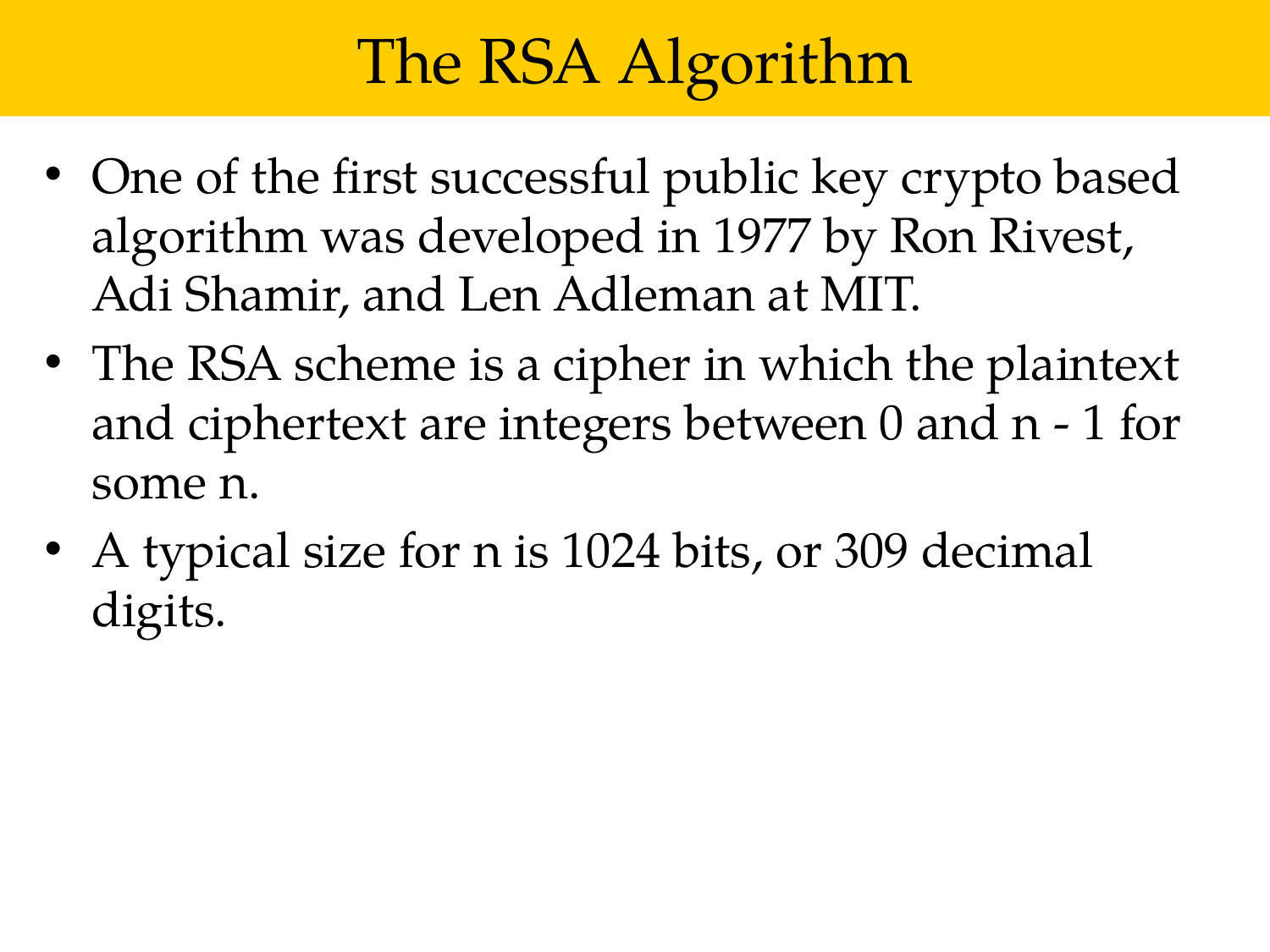

# The RSA Algorithm
One of the first successful public key crypto based algorithm was developed in 1977 by Ron Rivest, Adi Shamir, and Len Adleman at MIT.
The RSA scheme is a cipher in which the plaintext and ciphertext are integers between 0 and n - 1 for some n.
A typical size for n is 1024 bits, or 309 decimal digits.